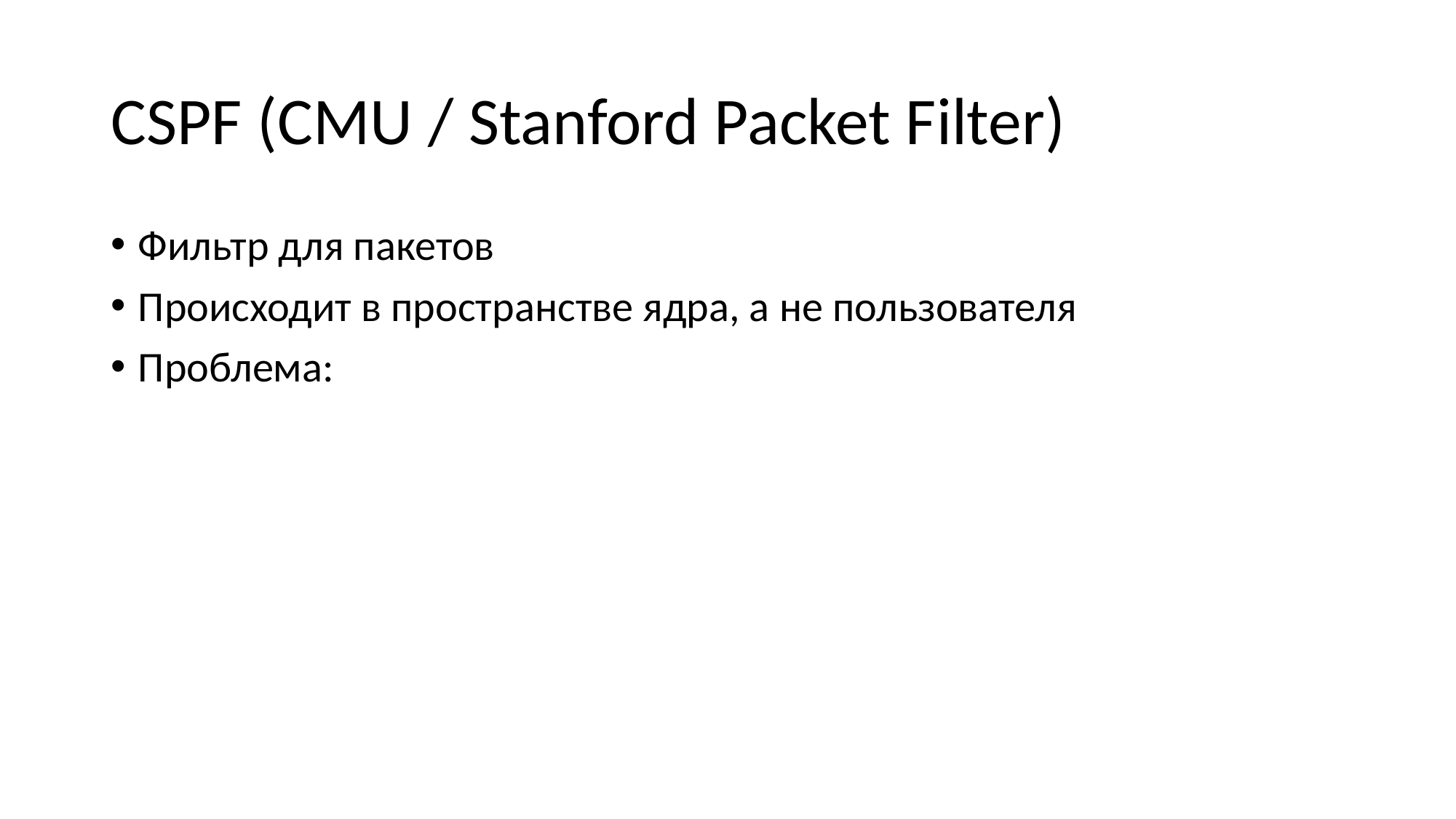

# CSPF (CMU / Stanford Packet Filter)
Фильтр для пакетов
Происходит в пространстве ядра, а не пользователя
Проблема: